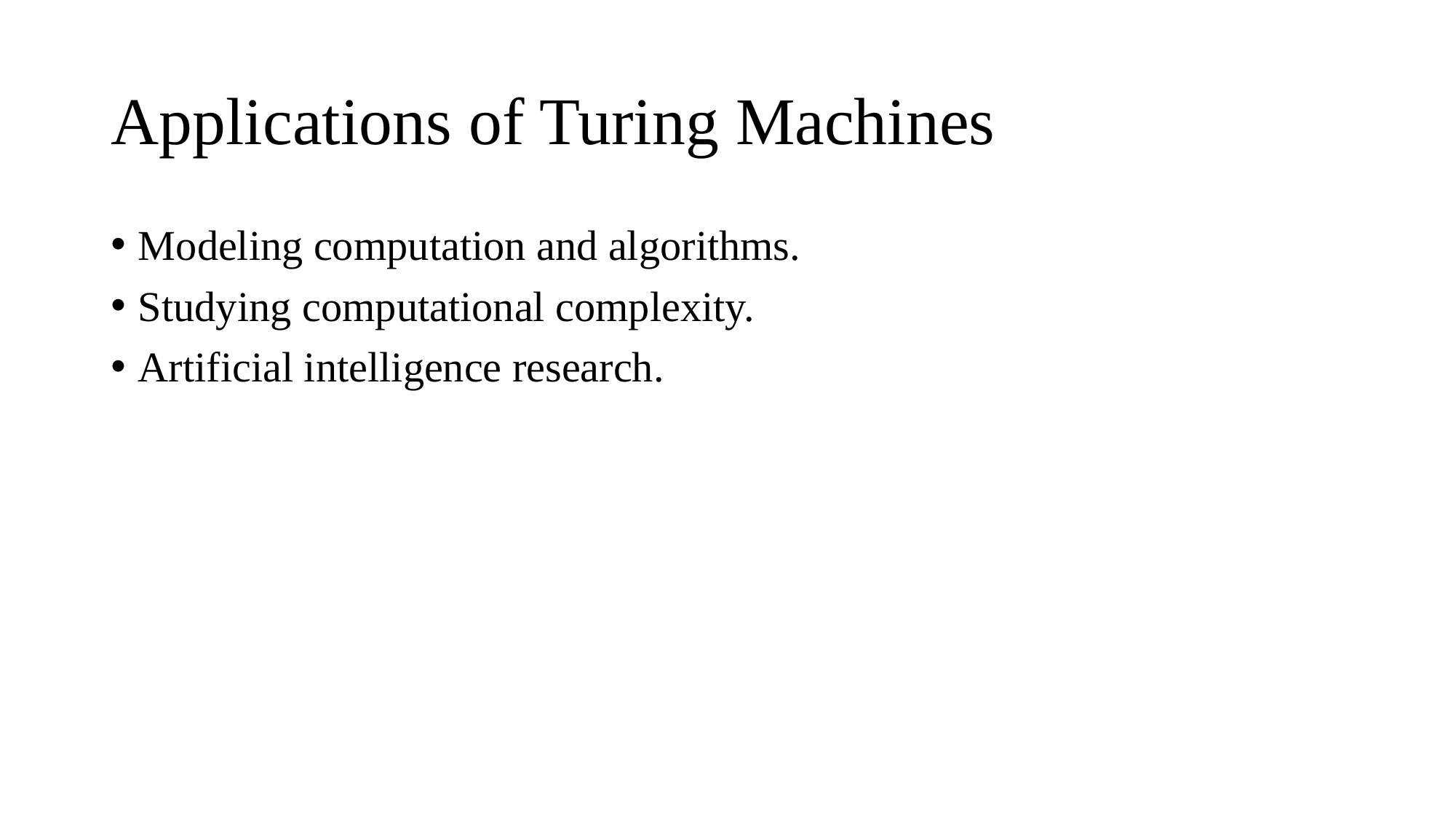

# Applications of Turing Machines
Modeling computation and algorithms.
Studying computational complexity.
Artificial intelligence research.